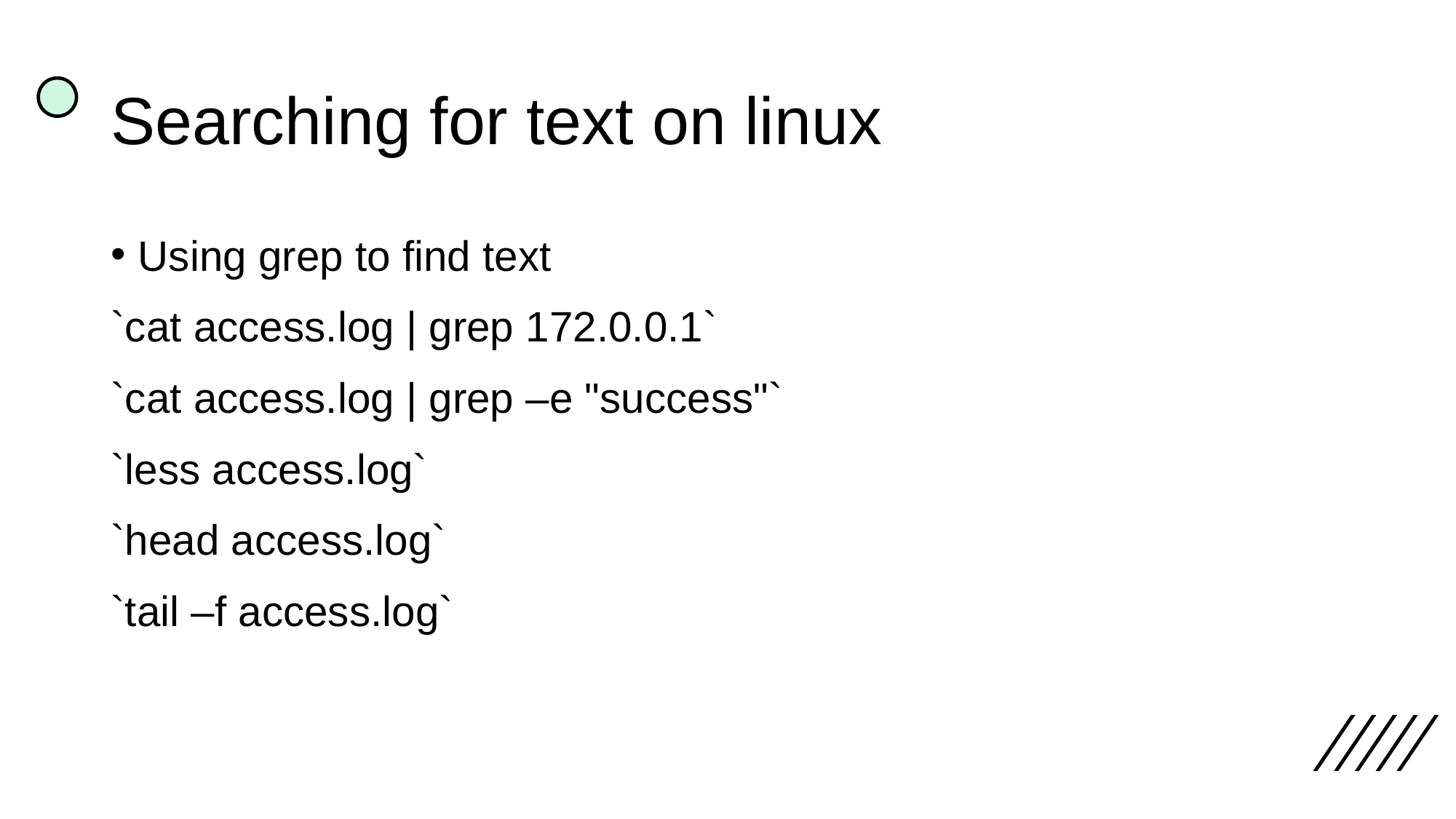

# Searching for text on linux
Using grep to find text
`cat access.log | grep 172.0.0.1`
`cat access.log | grep –e "success"`
`less access.log`
`head access.log`
`tail –f access.log`